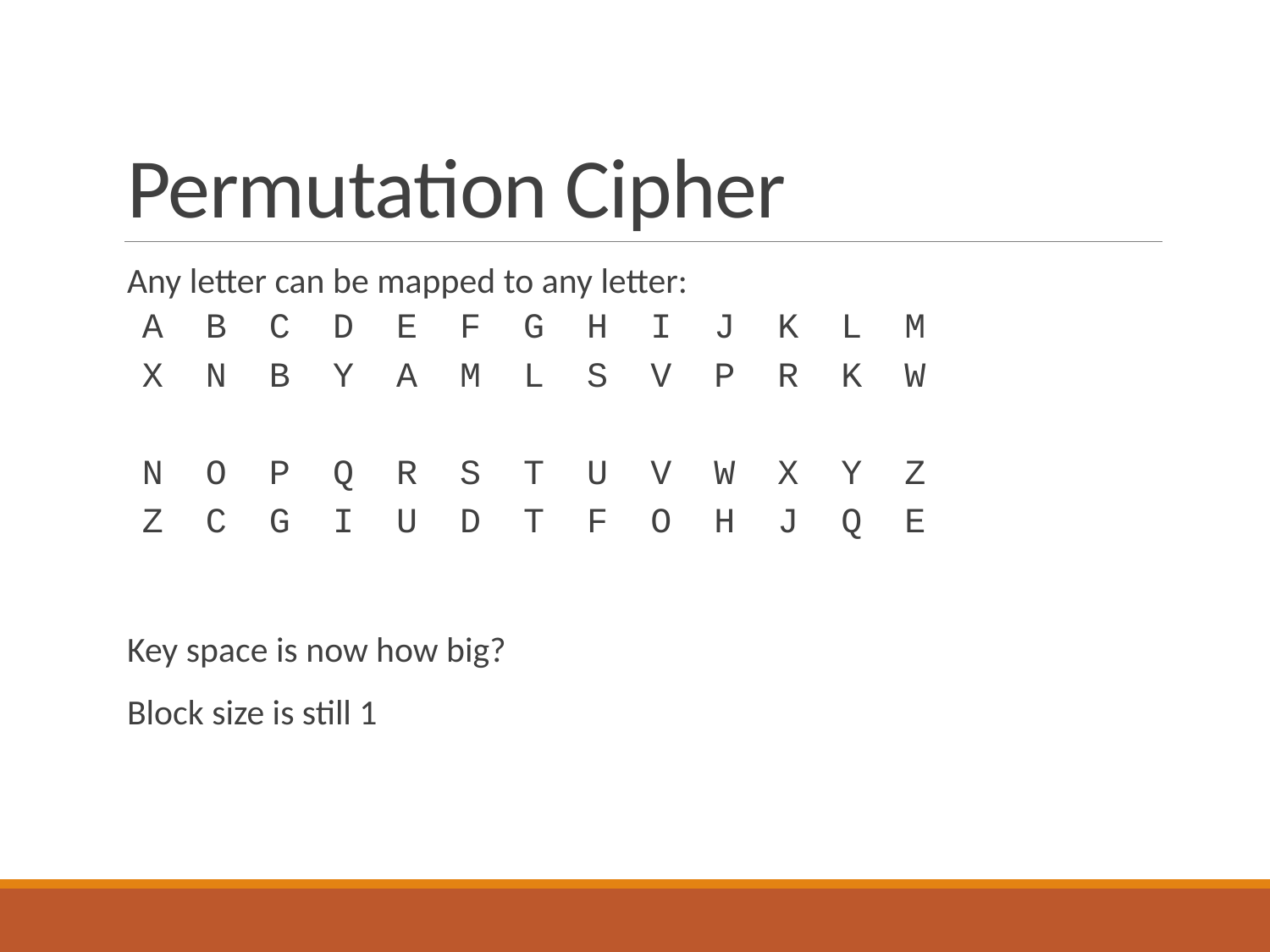

# Permutation Cipher
Any letter can be mapped to any letter:
A  B  C  D  E  F  G  H  I  J  K  L  M
X  N  B  Y  A  M  L  S  V  P  R  K  W

N  O  P  Q  R  S  T  U  V  W  X  Y  Z
Z  C  G  I  U  D  T  F  O  H  J  Q  E

Key space is now how big?
Block size is still 1